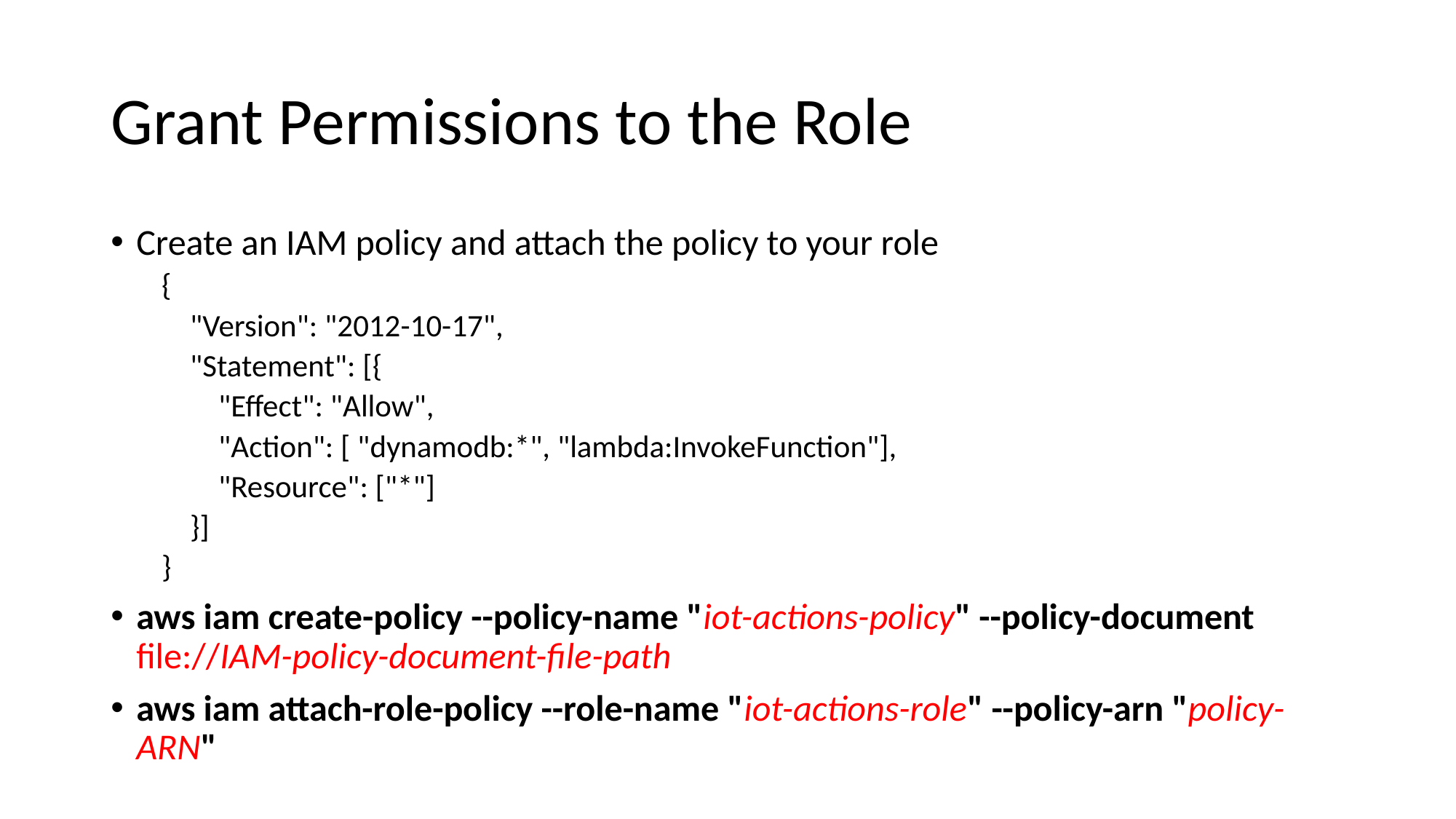

# Grant Permissions to the Role
Create an IAM policy and attach the policy to your role
{
    "Version": "2012-10-17",
    "Statement": [{
        "Effect": "Allow",
        "Action": [ "dynamodb:*", "lambda:InvokeFunction"],
        "Resource": ["*"]
    }]
}
aws iam create-policy --policy-name "iot-actions-policy" --policy-document file://IAM-policy-document-file-path
aws iam attach-role-policy --role-name "iot-actions-role" --policy-arn "policy-ARN"